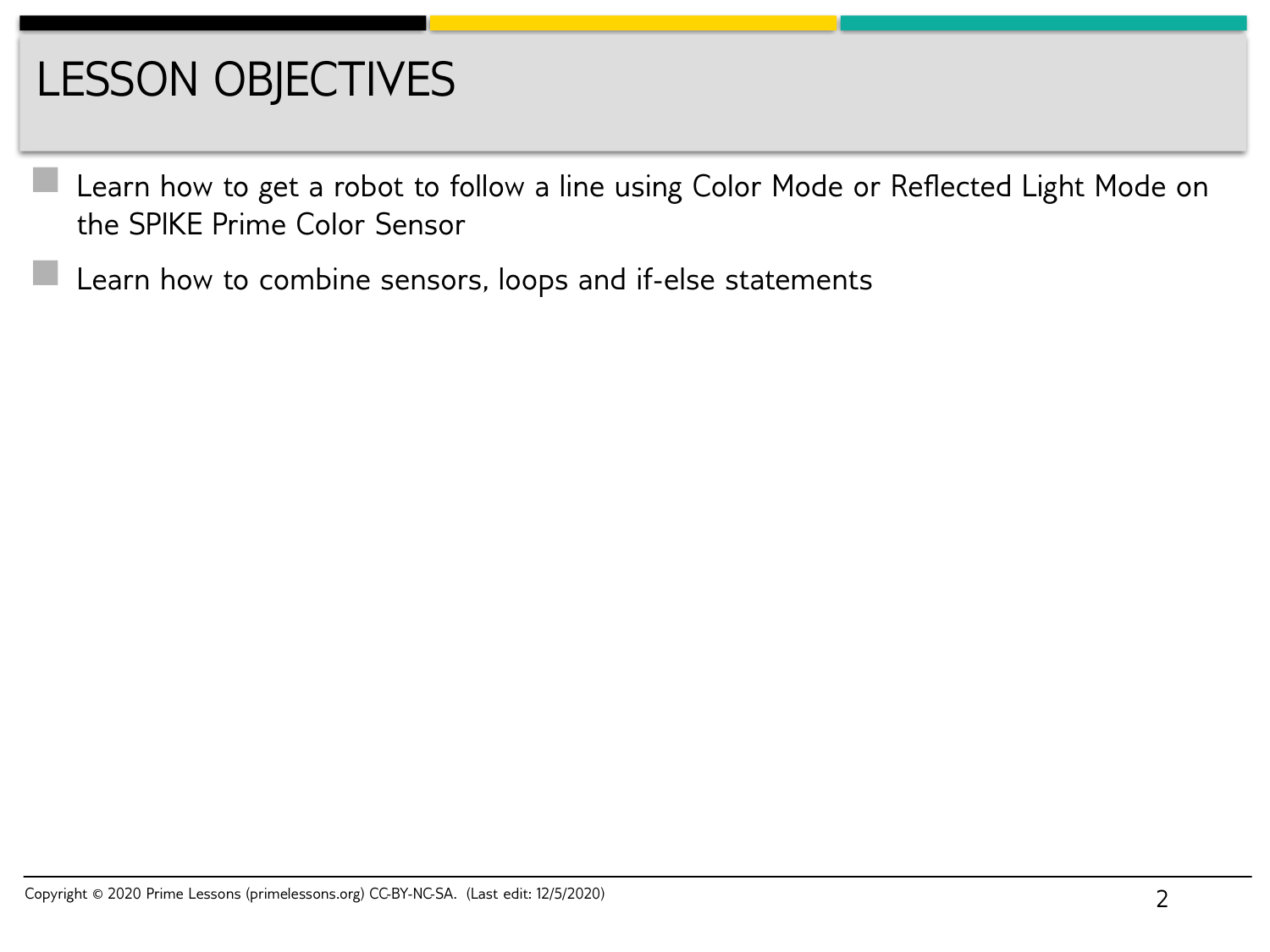

# Lesson Objectives
Learn how to get a robot to follow a line using Color Mode or Reflected Light Mode on the SPIKE Prime Color Sensor
Learn how to combine sensors, loops and if-else statements

2
Copyright © 2020 Prime Lessons (primelessons.org) CC-BY-NC-SA.  (Last edit: 12/5/2020)